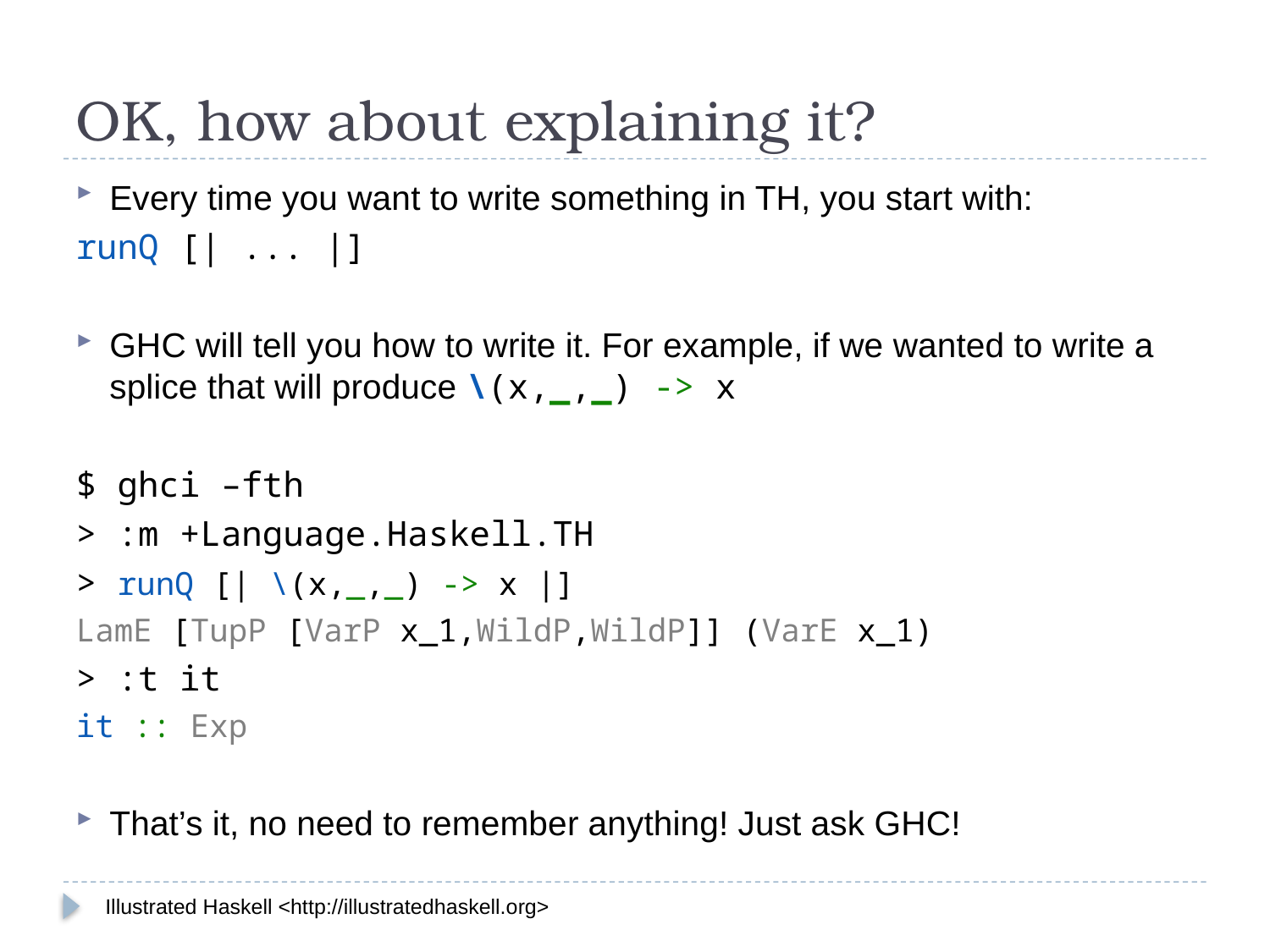

# OK, how about explaining it?
Every time you want to write something in TH, you start with:
runQ [| ... |]

GHC will tell you how to write it. For example, if we wanted to write a splice that will produce \(x,_,_) -> x

$ ghci –fth
> :m +Language.Haskell.TH
> runQ [| \(x,_,_) -> x |]
LamE [TupP [VarP x_1,WildP,WildP]] (VarE x_1)
> :t it
it :: Exp

That’s it, no need to remember anything! Just ask GHC!